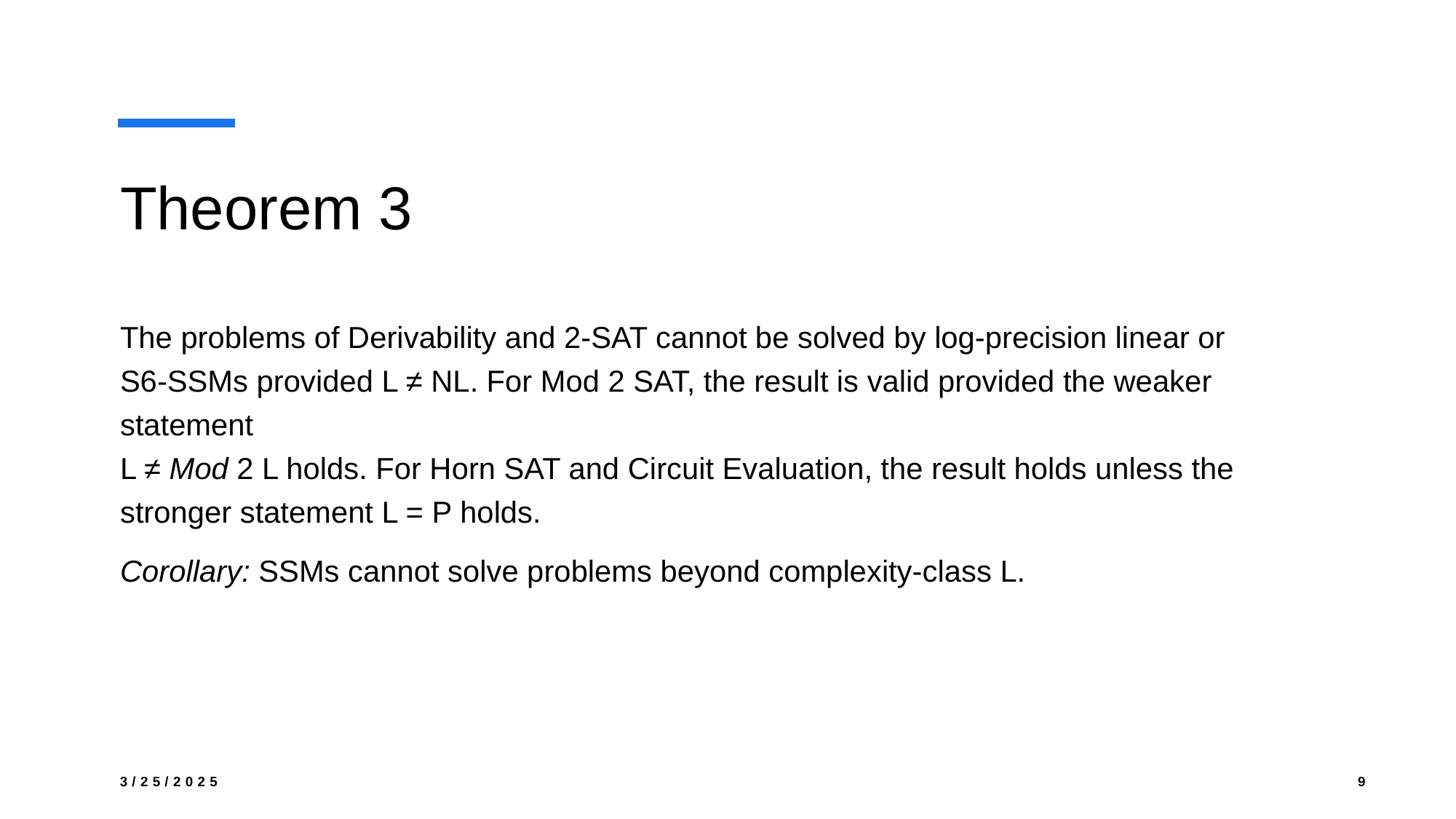

# Theorem 3
The problems of Derivability and 2-SAT cannot be solved by log-precision linear or
S6-SSMs provided L ≠ NL. For Mod 2 SAT, the result is valid provided the weaker statement
L ≠ Mod 2 L holds. For Horn SAT and Circuit Evaluation, the result holds unless the stronger statement L = P holds.
Corollary: SSMs cannot solve problems beyond complexity-class L.
3/25/2025

9